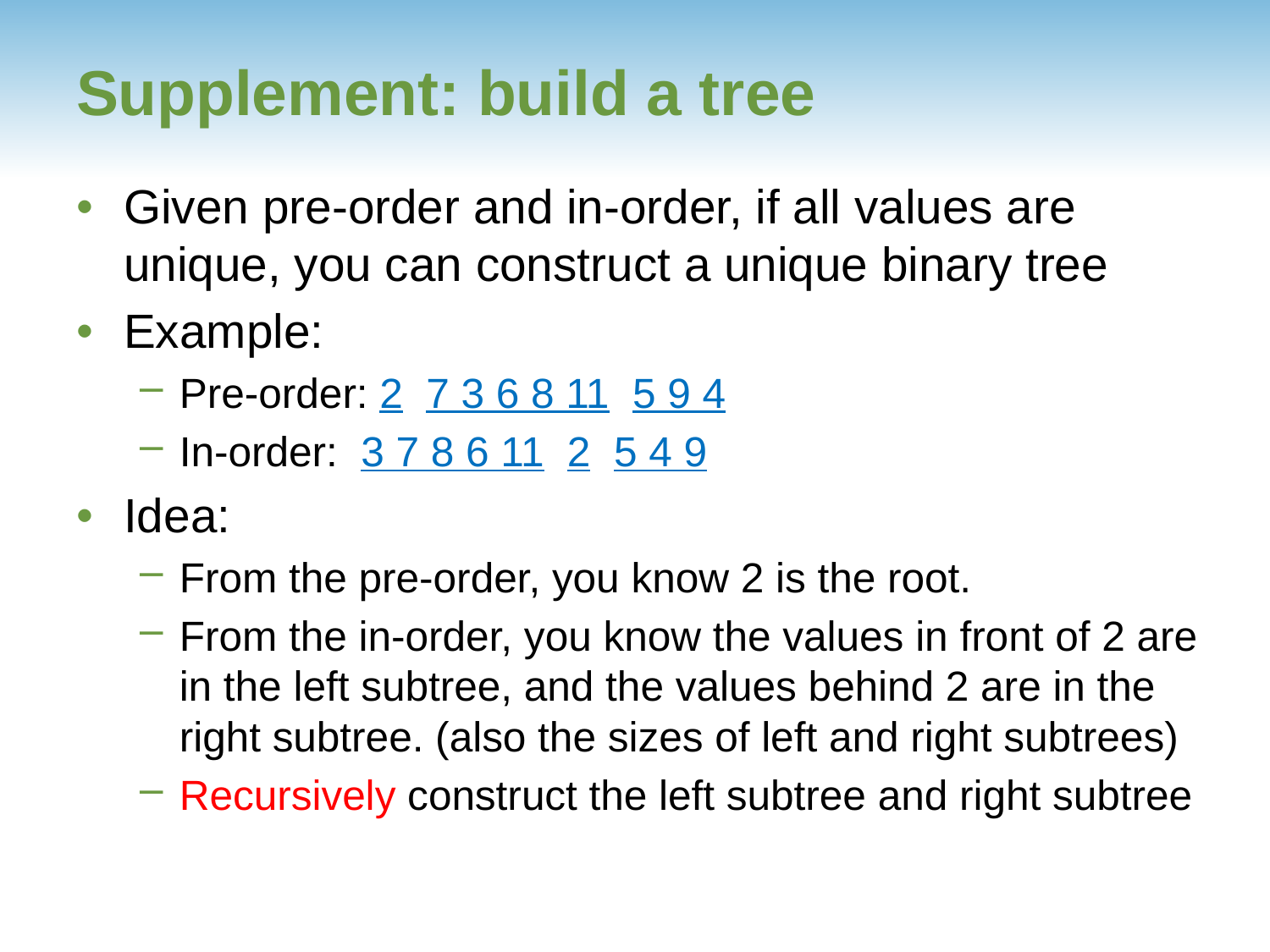

# Supplement: build a tree
Given pre-order and in-order, if all values are unique, you can construct a unique binary tree
Example:
Pre-order: 2  7 3 6 8 11  5 9 4
In-order:  3 7 8 6 11  2  5 4 9
Idea:
From the pre-order, you know 2 is the root.
From the in-order, you know the values in front of 2 are in the left subtree, and the values behind 2 are in the right subtree. (also the sizes of left and right subtrees)
Recursively construct the left subtree and right subtree